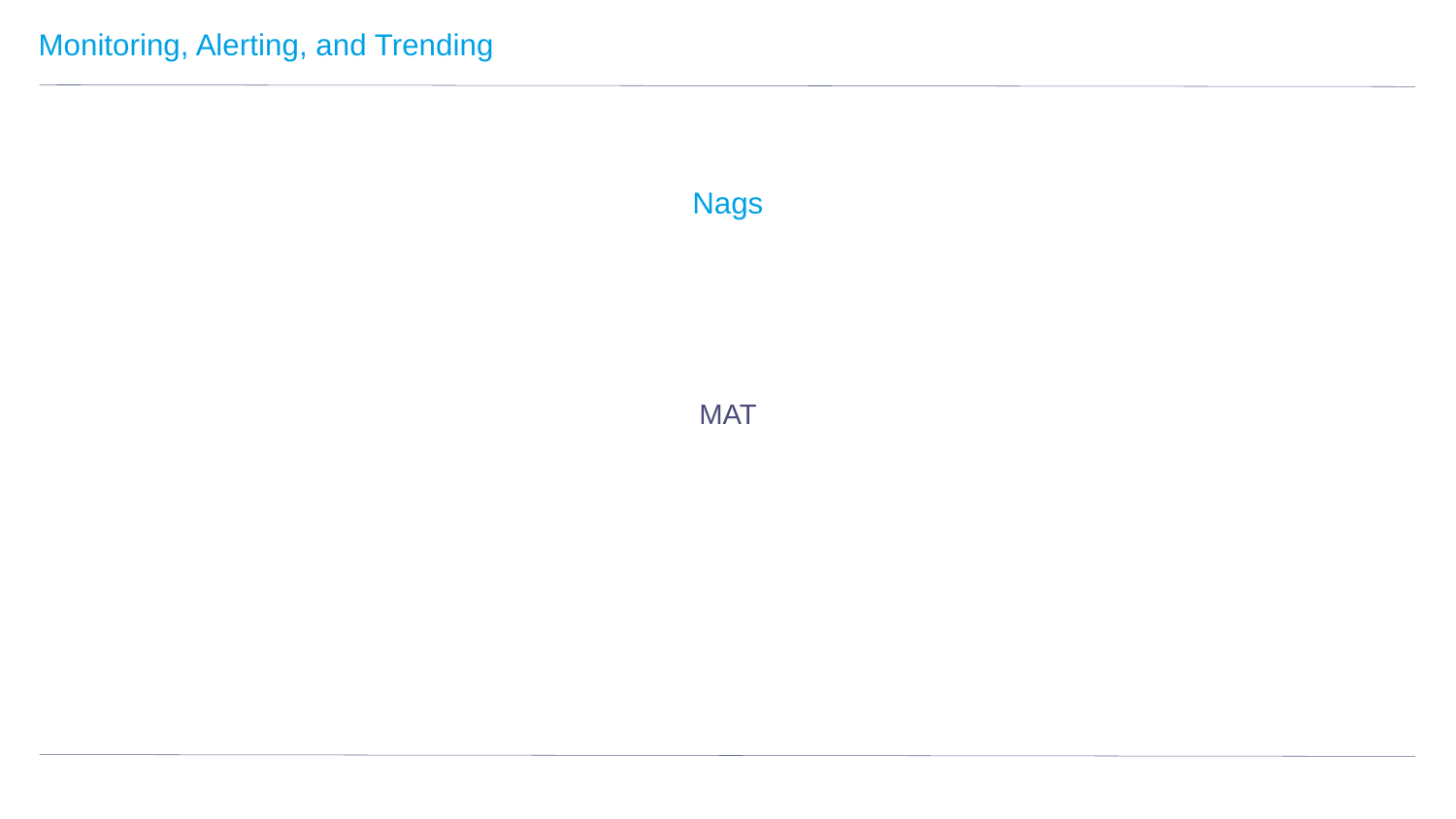

# Monitoring, Alerting, and Trending
Nags
MAT